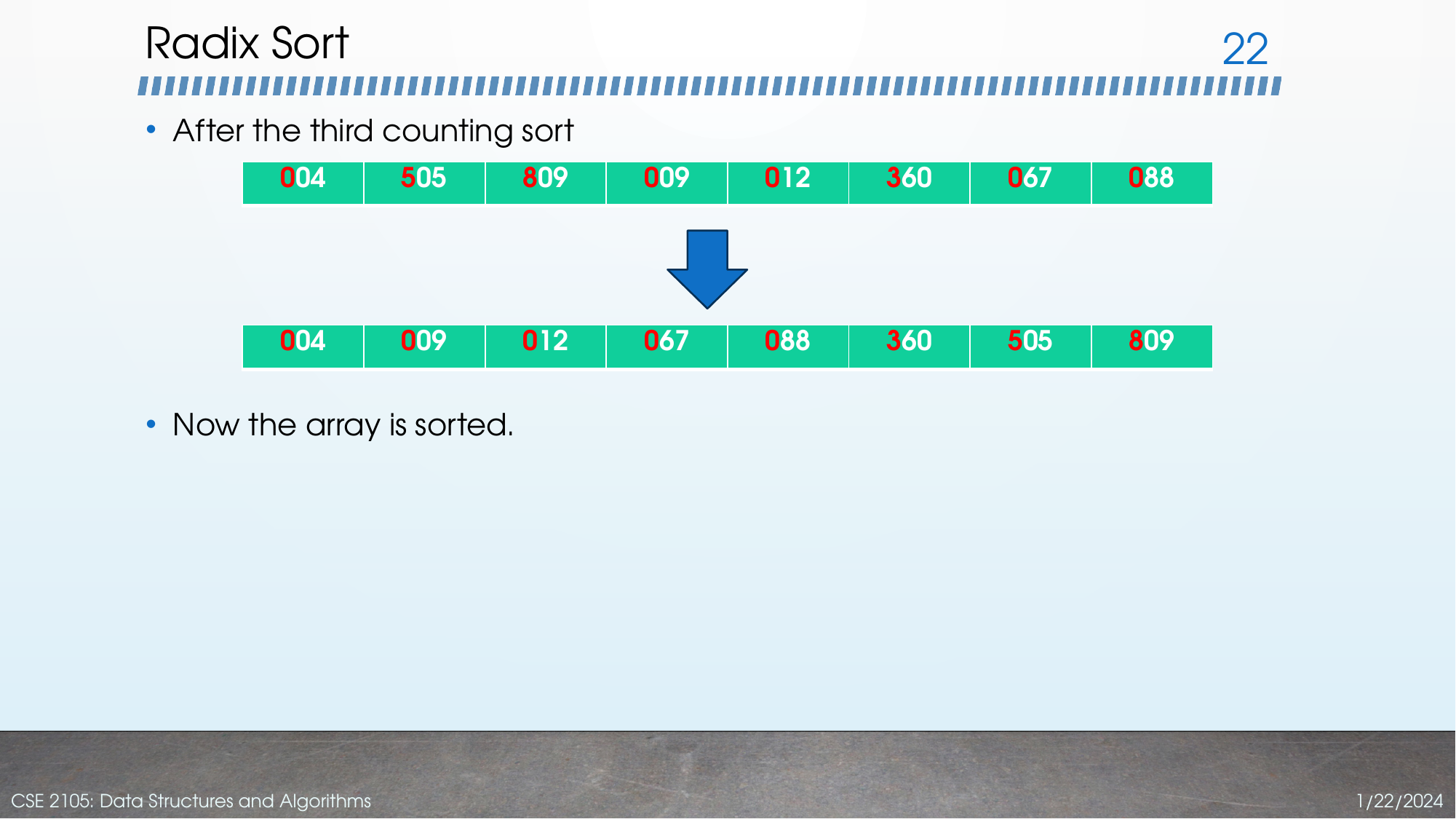

# Radix Sort
22
After the third counting sort

Now the array is sorted.

| 004 | 505 | 809 | 009 | 012 | 360 | 067 | 088 |
| --- | --- | --- | --- | --- | --- | --- | --- |

| 004 | 009 | 012 | 067 | 088 | 360 | 505 | 809 |
| --- | --- | --- | --- | --- | --- | --- | --- |
1/22/2024
CSE 2105: Data Structures and Algorithms